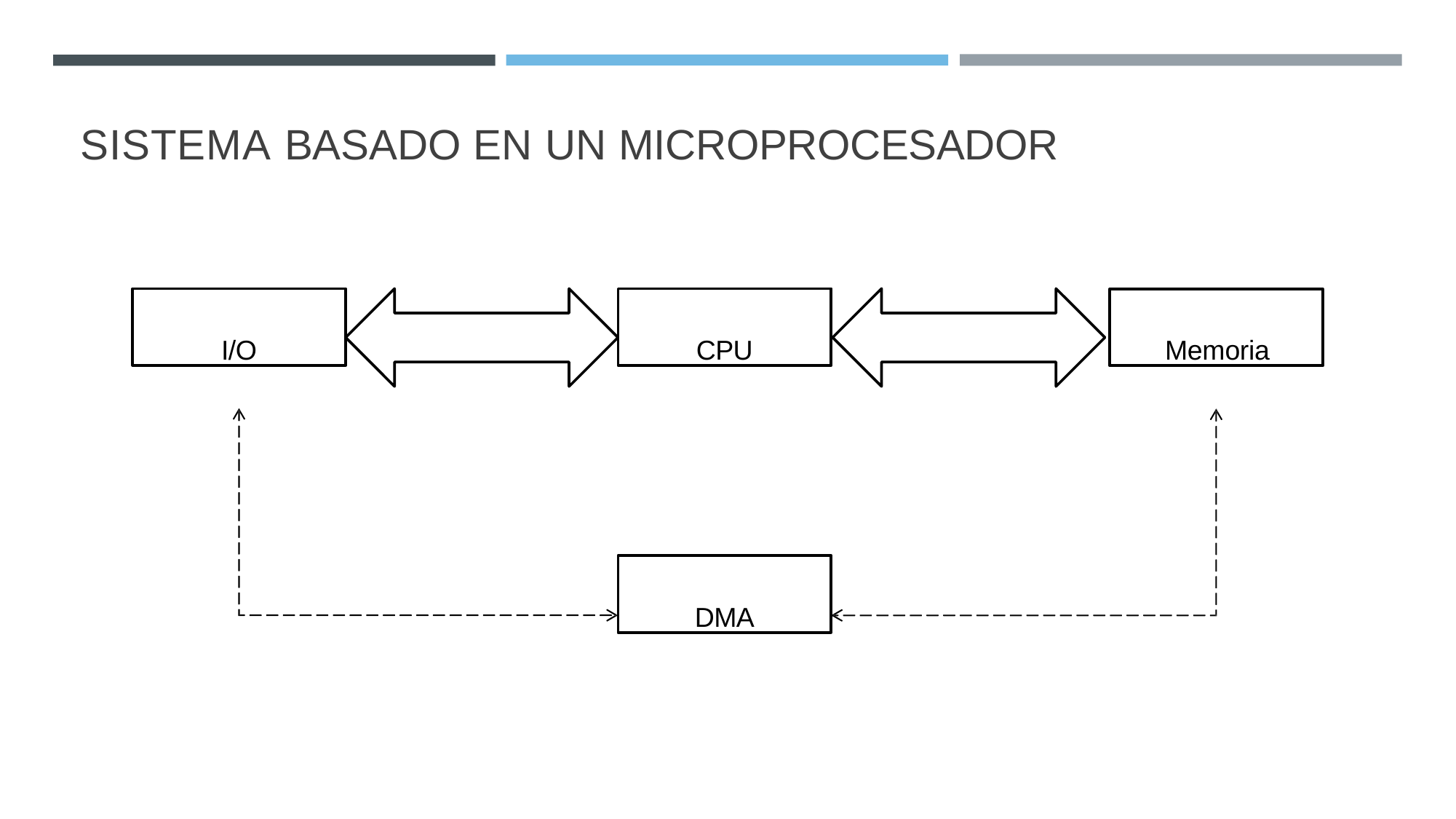

# SISTEMA BASADO EN UN MICROPROCESADOR

I/O

CPU

Memoria

DMA